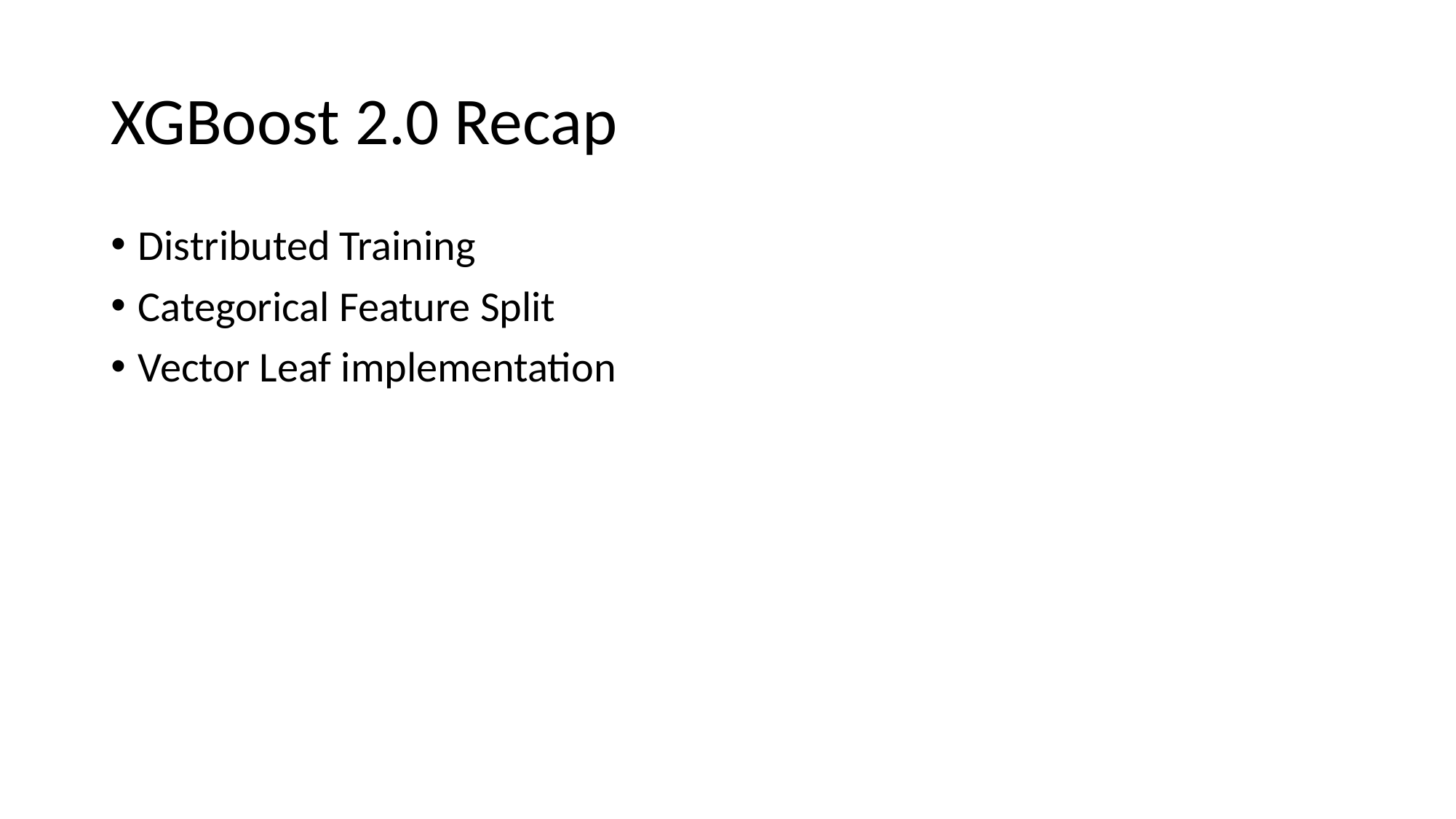

# XGBoost 2.0 Recap
Distributed Training
Categorical Feature Split
Vector Leaf implementation